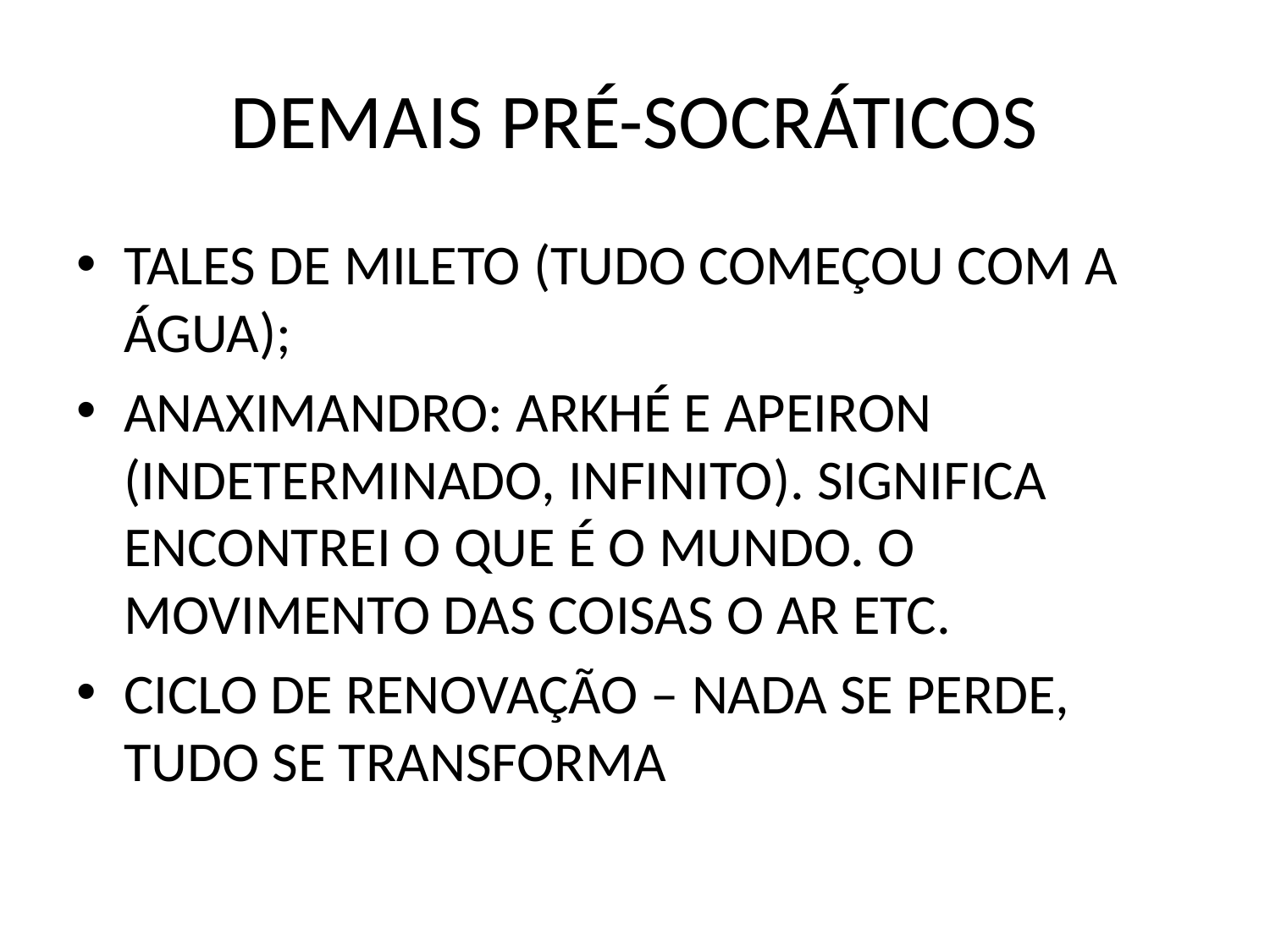

# DEMAIS PRÉ-SOCRÁTICOS
TALES DE MILETO (TUDO COMEÇOU COM A ÁGUA);
ANAXIMANDRO: ARKHÉ E APEIRON (INDETERMINADO, INFINITO). SIGNIFICA ENCONTREI O QUE É O MUNDO. O MOVIMENTO DAS COISAS O AR ETC.
CICLO DE RENOVAÇÃO – NADA SE PERDE, TUDO SE TRANSFORMA